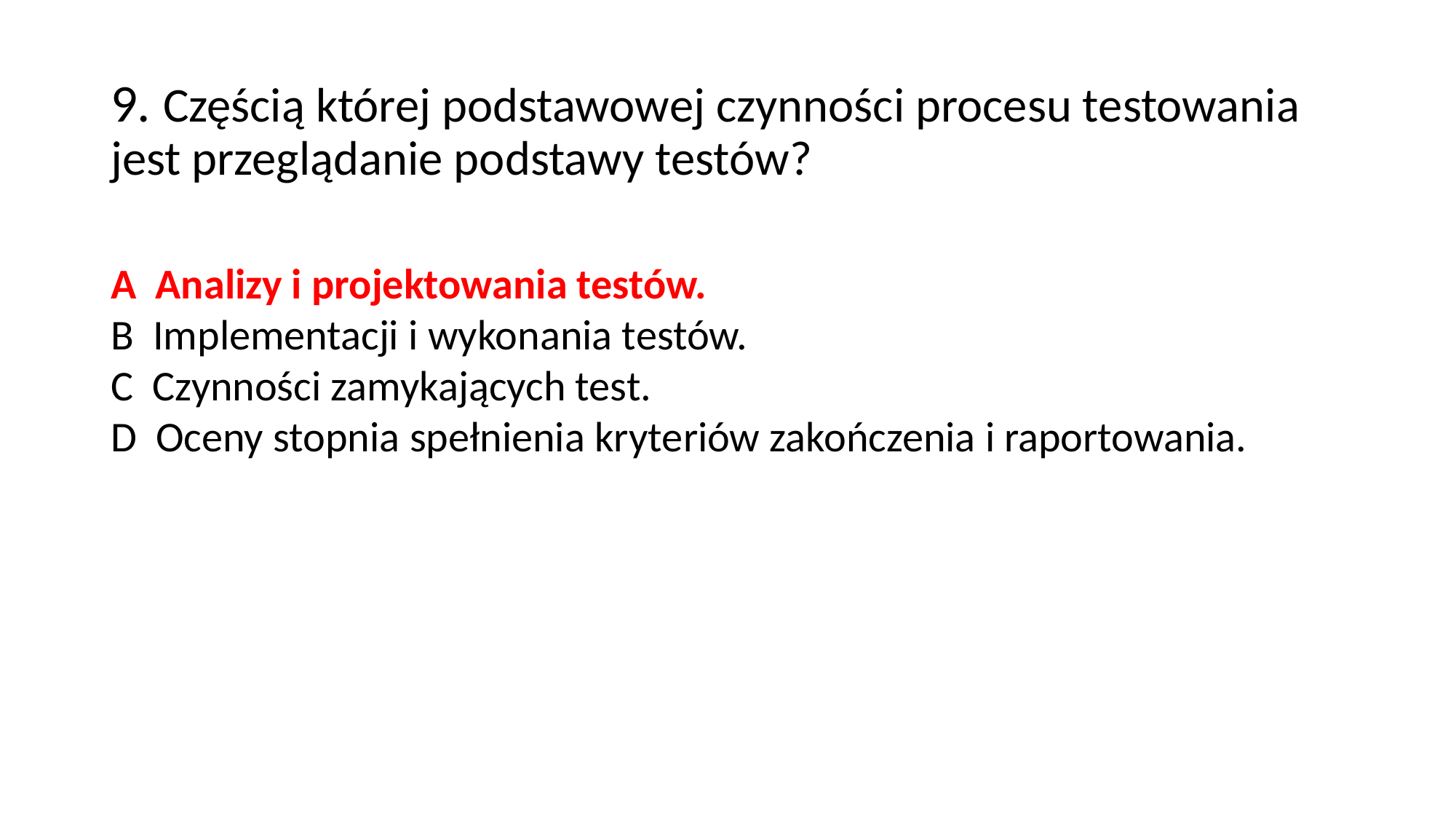

9. Częścią której podstawowej czynności procesu testowania jest przeglądanie podstawy testów?

A  Analizy i projektowania testów.
B  Implementacji i wykonania testów.
C  Czynności zamykających test.
D  Oceny stopnia spełnienia kryteriów zakończenia i raportowania.